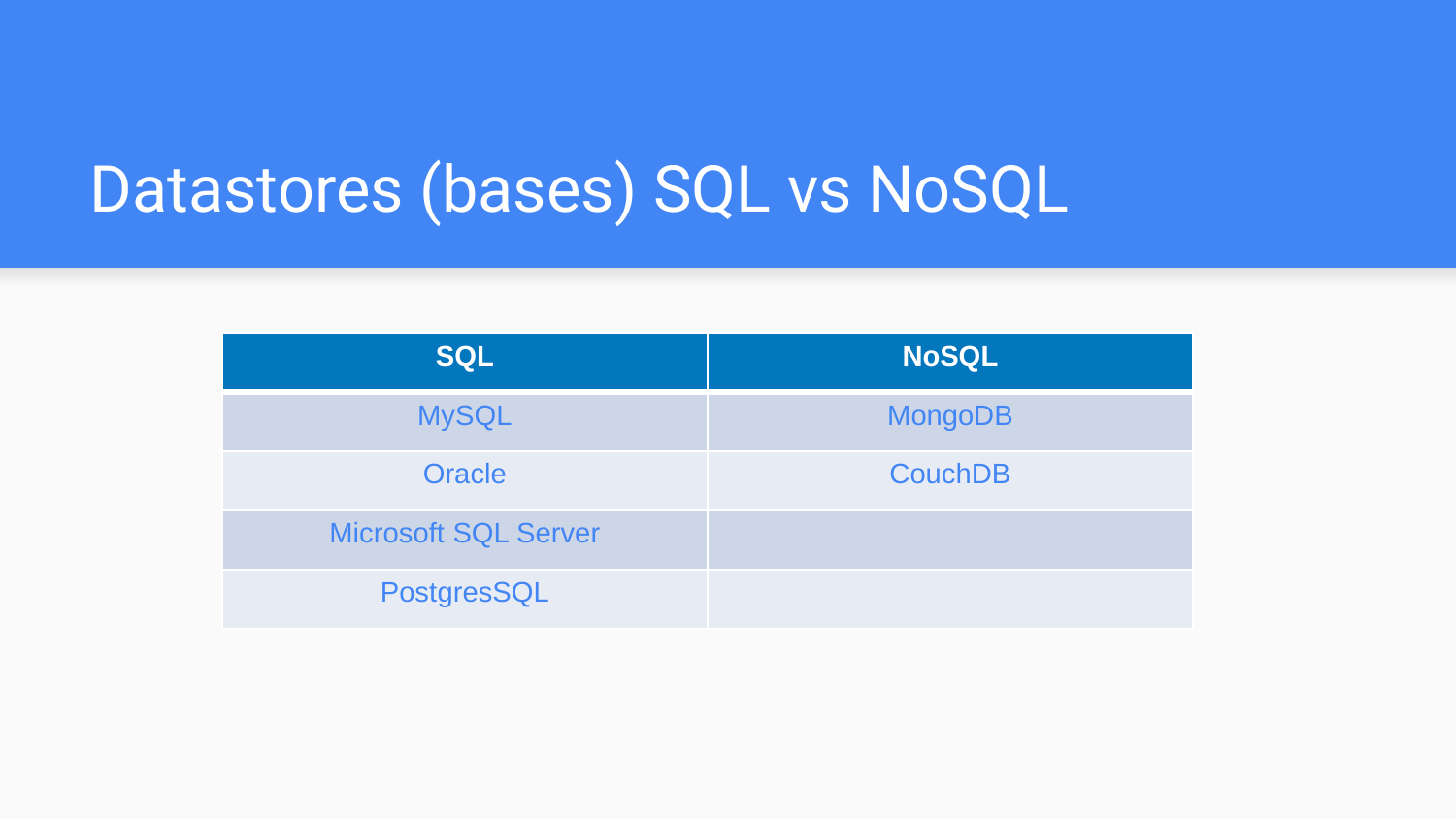

# Datastores (bases) SQL vs NoSQL
| SQL | NoSQL |
| --- | --- |
| MySQL | MongoDB |
| Oracle | CouchDB |
| Microsoft SQL Server |  |
| PostgresSQL |  |